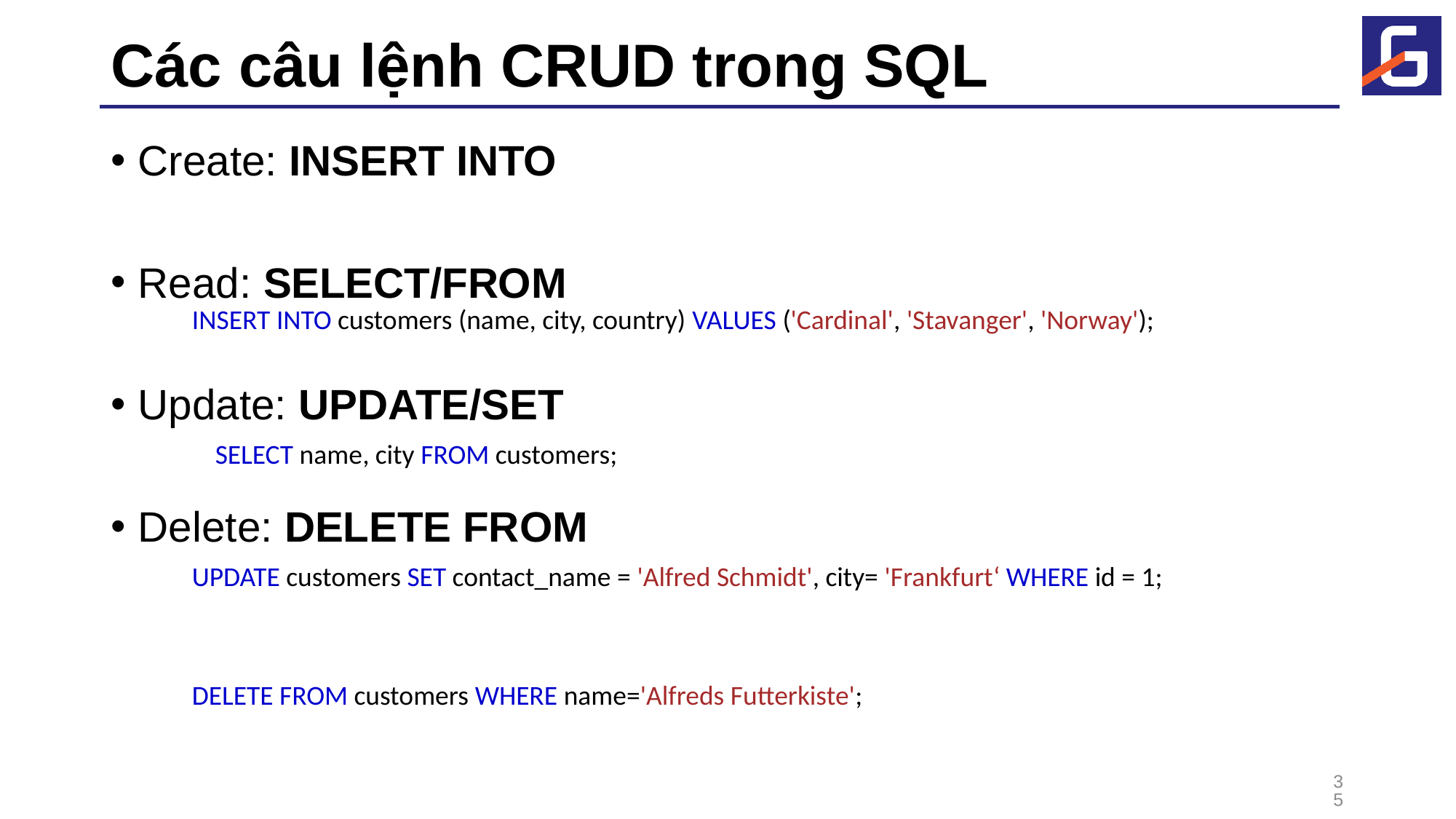

# Các câu lệnh CRUD trong SQL
Create: INSERT INTO

Read: SELECT/FROM

Update: UPDATE/SET

Delete: DELETE FROM
INSERT INTO customers (name, city, country) VALUES ('Cardinal', 'Stavanger', 'Norway');
SELECT name, city FROM customers;
UPDATE customers SET contact_name = 'Alfred Schmidt', city= 'Frankfurt‘ WHERE id = 1;
DELETE FROM customers WHERE name='Alfreds Futterkiste';
35